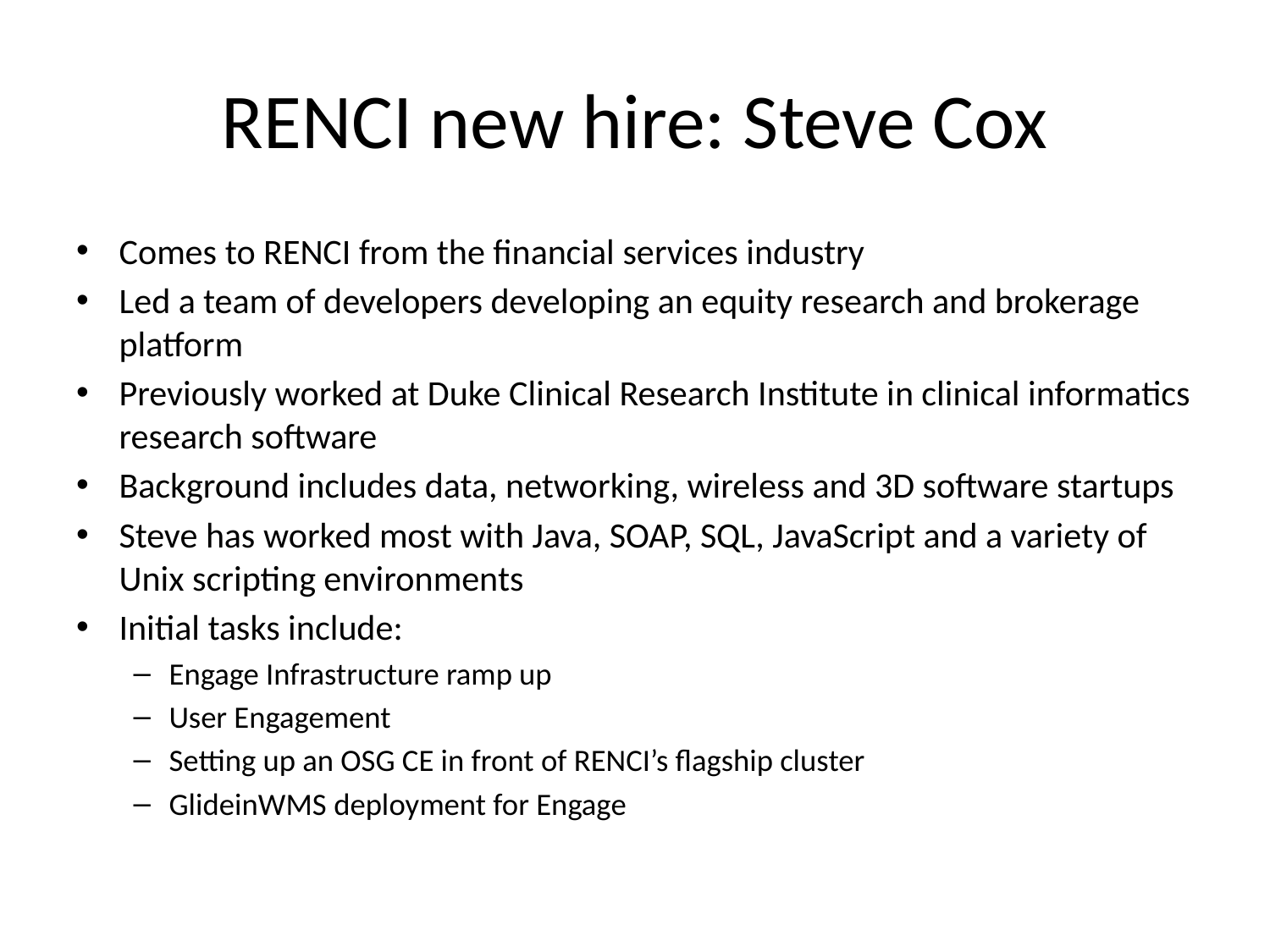

# RENCI new hire: Steve Cox
Comes to RENCI from the financial services industry
Led a team of developers developing an equity research and brokerage platform
Previously worked at Duke Clinical Research Institute in clinical informatics research software
Background includes data, networking, wireless and 3D software startups
Steve has worked most with Java, SOAP, SQL, JavaScript and a variety of Unix scripting environments
Initial tasks include:
Engage Infrastructure ramp up
User Engagement
Setting up an OSG CE in front of RENCI’s flagship cluster
GlideinWMS deployment for Engage